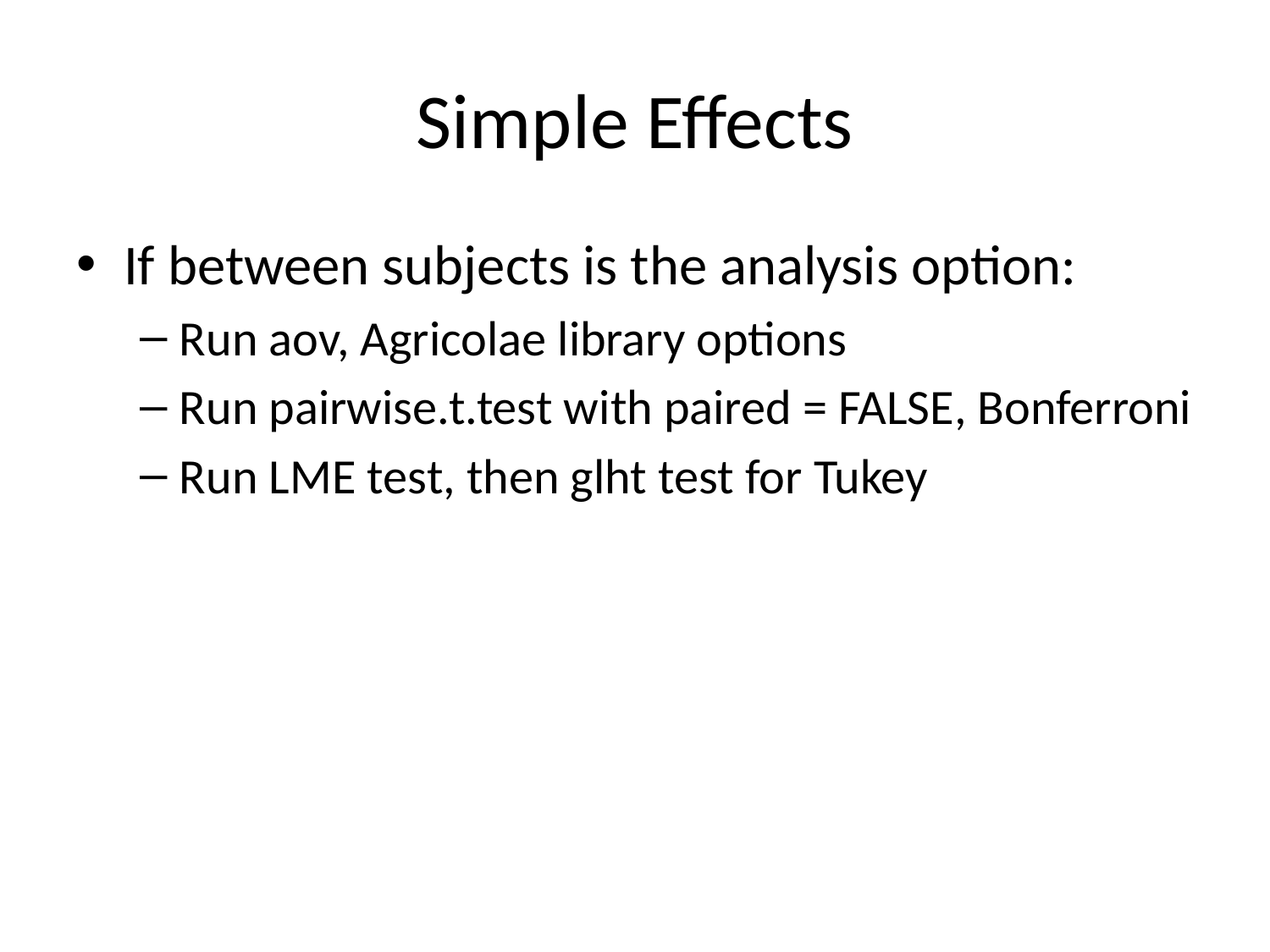

# Simple Effects
If between subjects is the analysis option:
Run aov, Agricolae library options
Run pairwise.t.test with paired = FALSE, Bonferroni
Run LME test, then glht test for Tukey